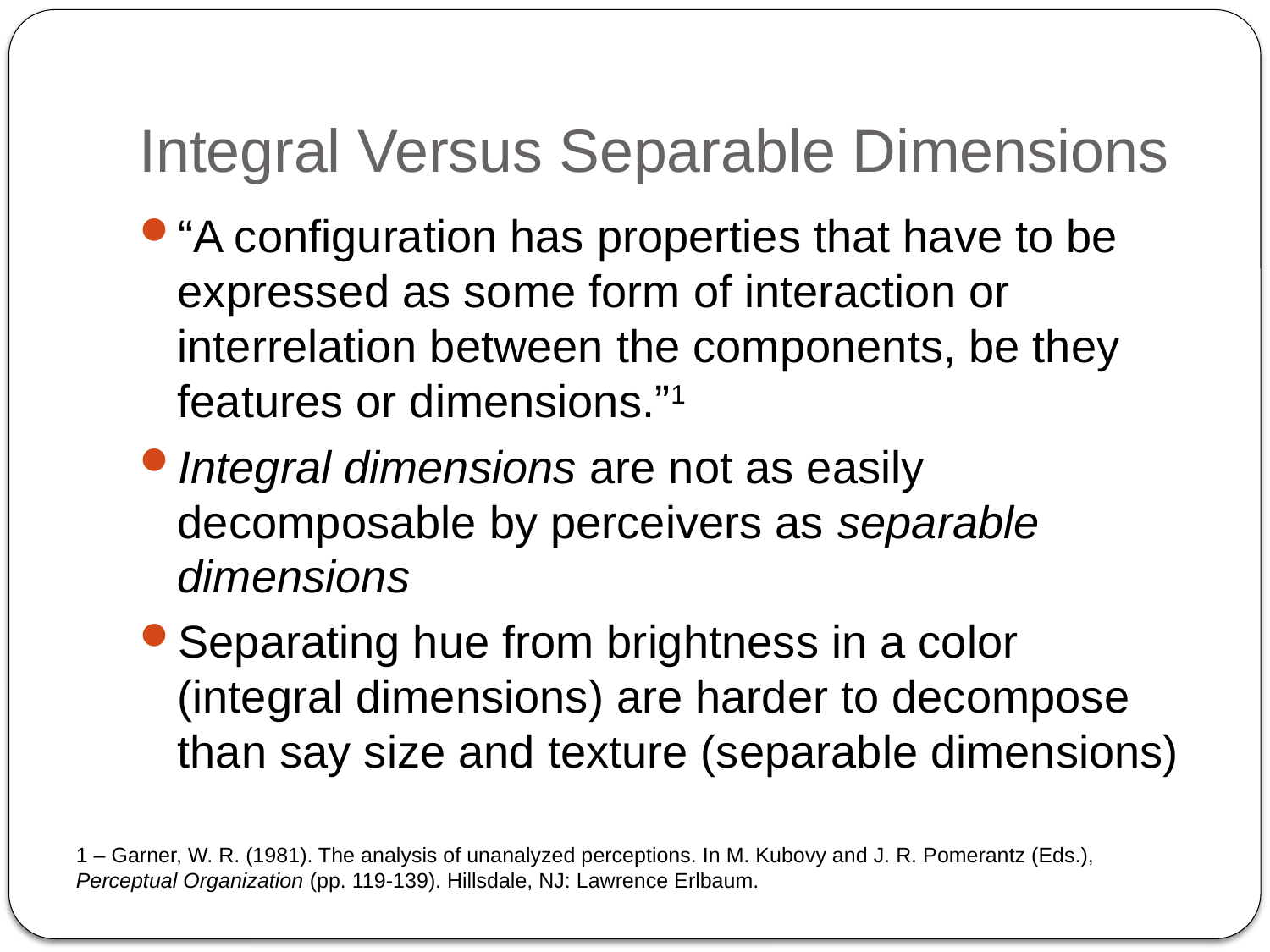

# Integral Versus Separable Dimensions
“A configuration has properties that have to be expressed as some form of interaction or interrelation between the components, be they features or dimensions.”1
Integral dimensions are not as easily decomposable by perceivers as separable dimensions
Separating hue from brightness in a color (integral dimensions) are harder to decompose than say size and texture (separable dimensions)
1 – Garner, W. R. (1981). The analysis of unanalyzed perceptions. In M. Kubovy and J. R. Pomerantz (Eds.), Perceptual Organization (pp. 119-139). Hillsdale, NJ: Lawrence Erlbaum.